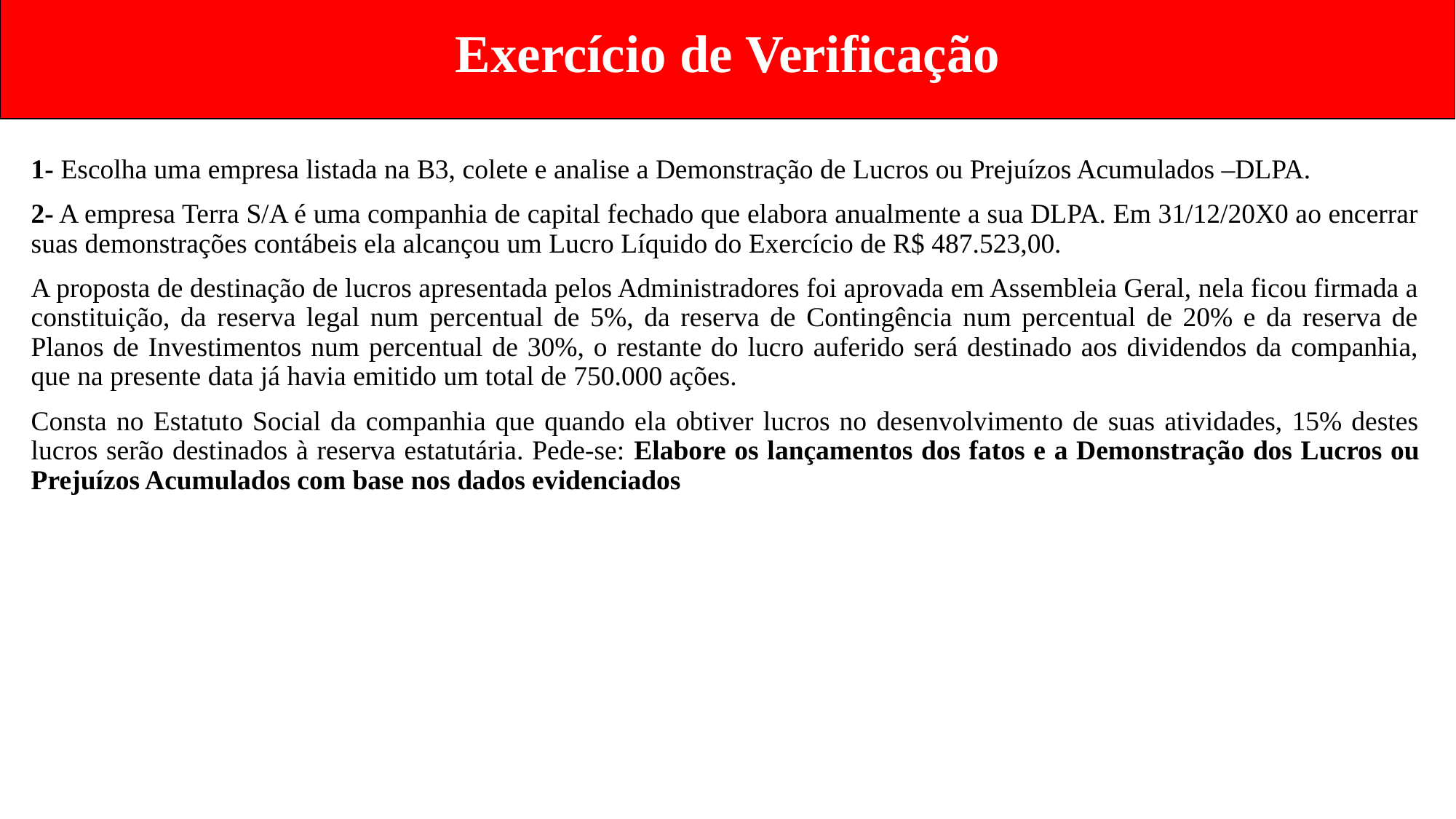

Exercício de Verificação
1- Escolha uma empresa listada na B3, colete e analise a Demonstração de Lucros ou Prejuízos Acumulados –DLPA.
2- A empresa Terra S/A é uma companhia de capital fechado que elabora anualmente a sua DLPA. Em 31/12/20X0 ao encerrar suas demonstrações contábeis ela alcançou um Lucro Líquido do Exercício de R$ 487.523,00.
A proposta de destinação de lucros apresentada pelos Administradores foi aprovada em Assembleia Geral, nela ficou firmada a constituição, da reserva legal num percentual de 5%, da reserva de Contingência num percentual de 20% e da reserva de Planos de Investimentos num percentual de 30%, o restante do lucro auferido será destinado aos dividendos da companhia, que na presente data já havia emitido um total de 750.000 ações.
Consta no Estatuto Social da companhia que quando ela obtiver lucros no desenvolvimento de suas atividades, 15% destes lucros serão destinados à reserva estatutária. Pede-se: Elabore os lançamentos dos fatos e a Demonstração dos Lucros ou Prejuízos Acumulados com base nos dados evidenciados